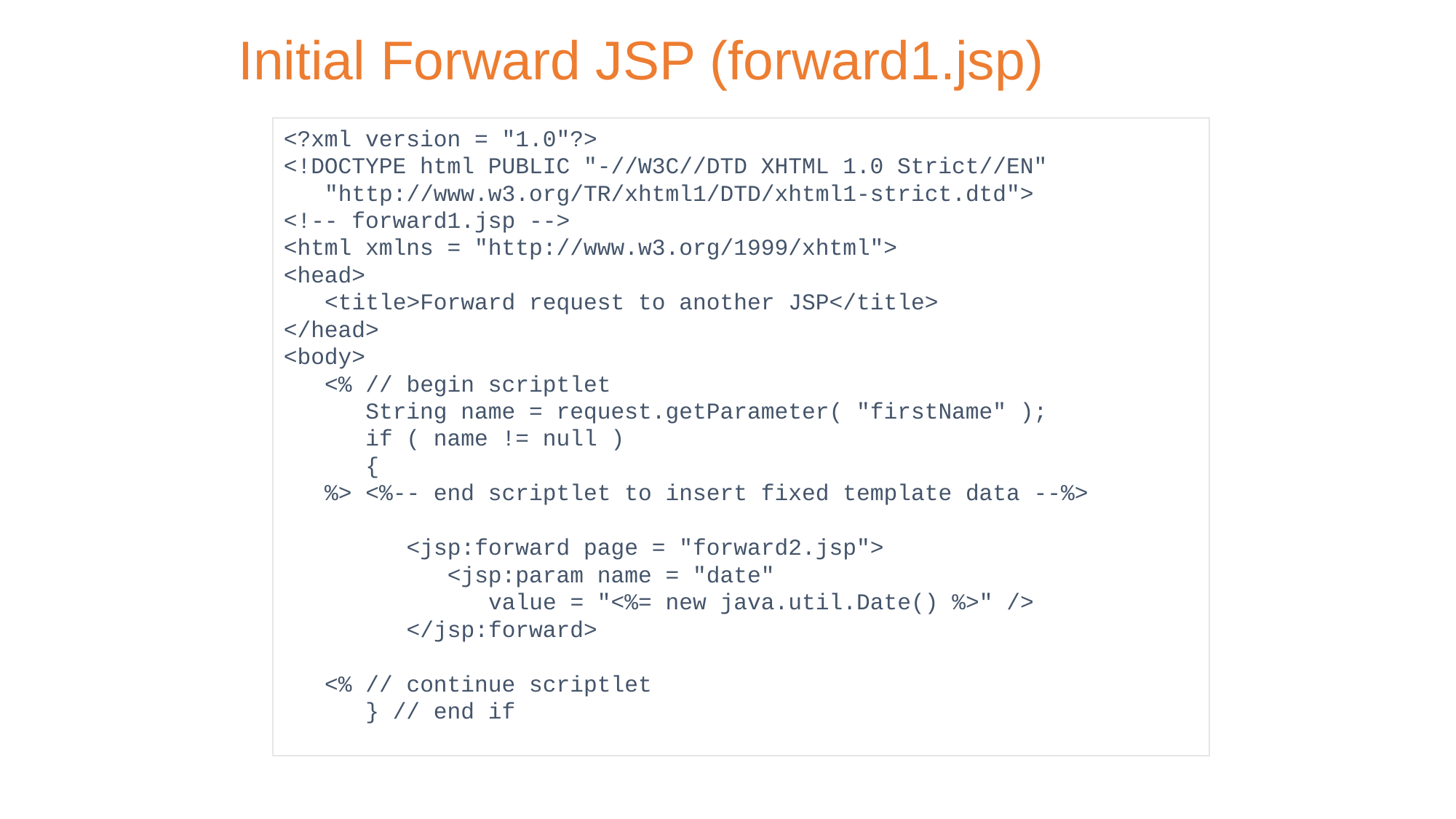

# Initial Forward JSP (forward1.jsp)
<?xml version = "1.0"?>
<!DOCTYPE html PUBLIC "-//W3C//DTD XHTML 1.0 Strict//EN"
   "http://www.w3.org/TR/xhtml1/DTD/xhtml1-strict.dtd">
<!-- forward1.jsp -->
<html xmlns = "http://www.w3.org/1999/xhtml">
<head>
   <title>Forward request to another JSP</title>
</head>
<body>
   <% // begin scriptlet
      String name = request.getParameter( "firstName" );
      if ( name != null )
      {
   %> <%-- end scriptlet to insert fixed template data --%>

         <jsp:forward page = "forward2.jsp">
            <jsp:param name = "date"
               value = "<%= new java.util.Date() %>" />
         </jsp:forward>

   <% // continue scriptlet
      } // end if